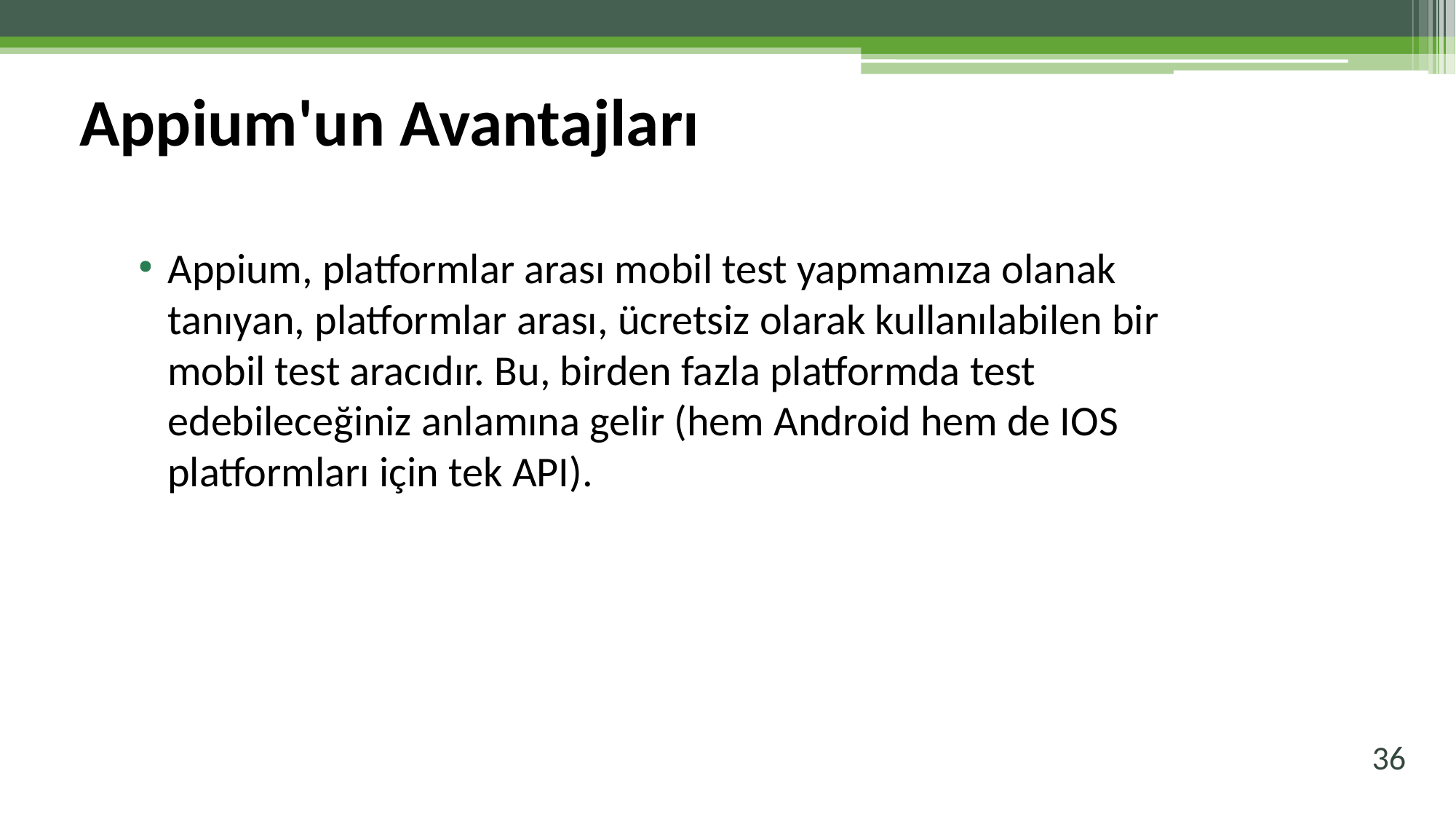

# Appium'un Avantajları
Appium, platformlar arası mobil test yapmamıza olanak tanıyan, platformlar arası, ücretsiz olarak kullanılabilen bir mobil test aracıdır. Bu, birden fazla platformda test edebileceğiniz anlamına gelir (hem Android hem de IOS platformları için tek API).

36